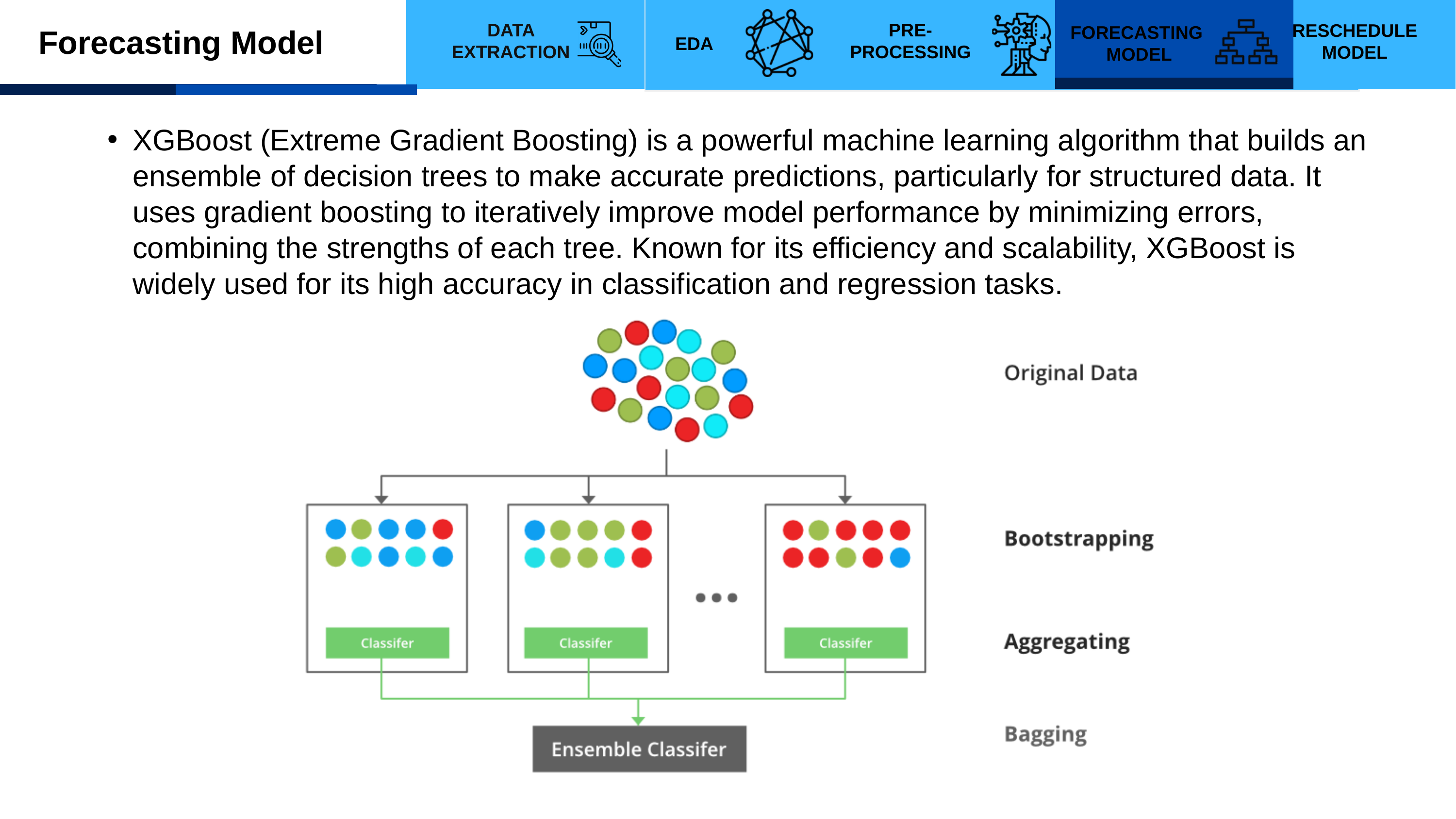

DATA EXTRACTION
PRE-
PROCESSING
RESCHEDULE
MODEL
FORECASTING
MODEL

Forecasting Model
EDA

XGBoost (Extreme Gradient Boosting) is a powerful machine learning algorithm that builds an ensemble of decision trees to make accurate predictions, particularly for structured data. It uses gradient boosting to iteratively improve model performance by minimizing errors, combining the strengths of each tree. Known for its efficiency and scalability, XGBoost is widely used for its high accuracy in classification and regression tasks.